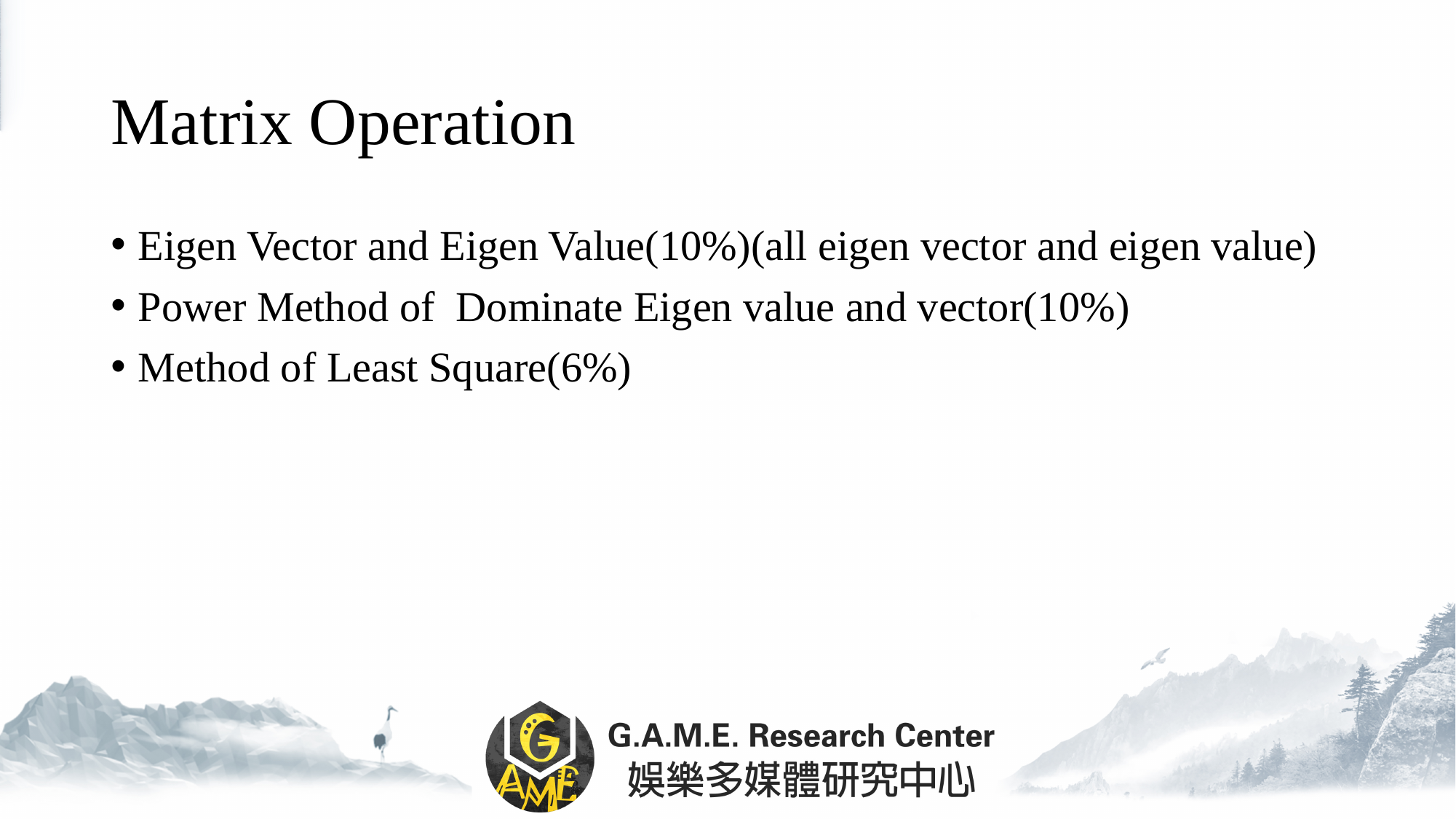

# Matrix Operation
Eigen Vector and Eigen Value(10%)(all eigen vector and eigen value)
Power Method of  Dominate Eigen value and vector(10%)
Method of Least Square(6%)